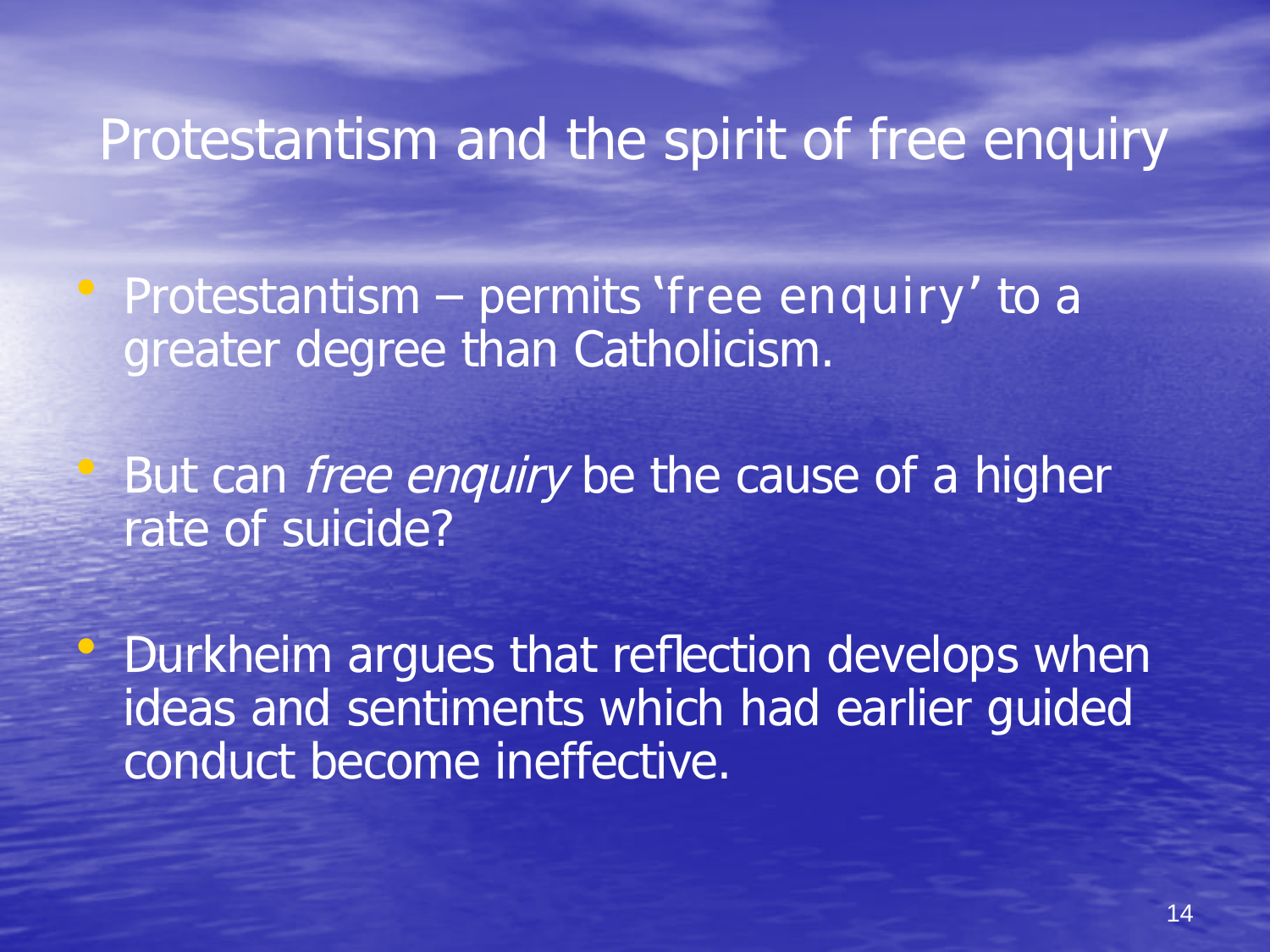

# Protestantism and the spirit of free enquiry
Protestantism – permits ‘free enquiry’ to a greater degree than Catholicism.

But can free enquiry be the cause of a higher rate of suicide?

Durkheim argues that reflection develops when ideas and sentiments which had earlier guided conduct become ineffective.
14